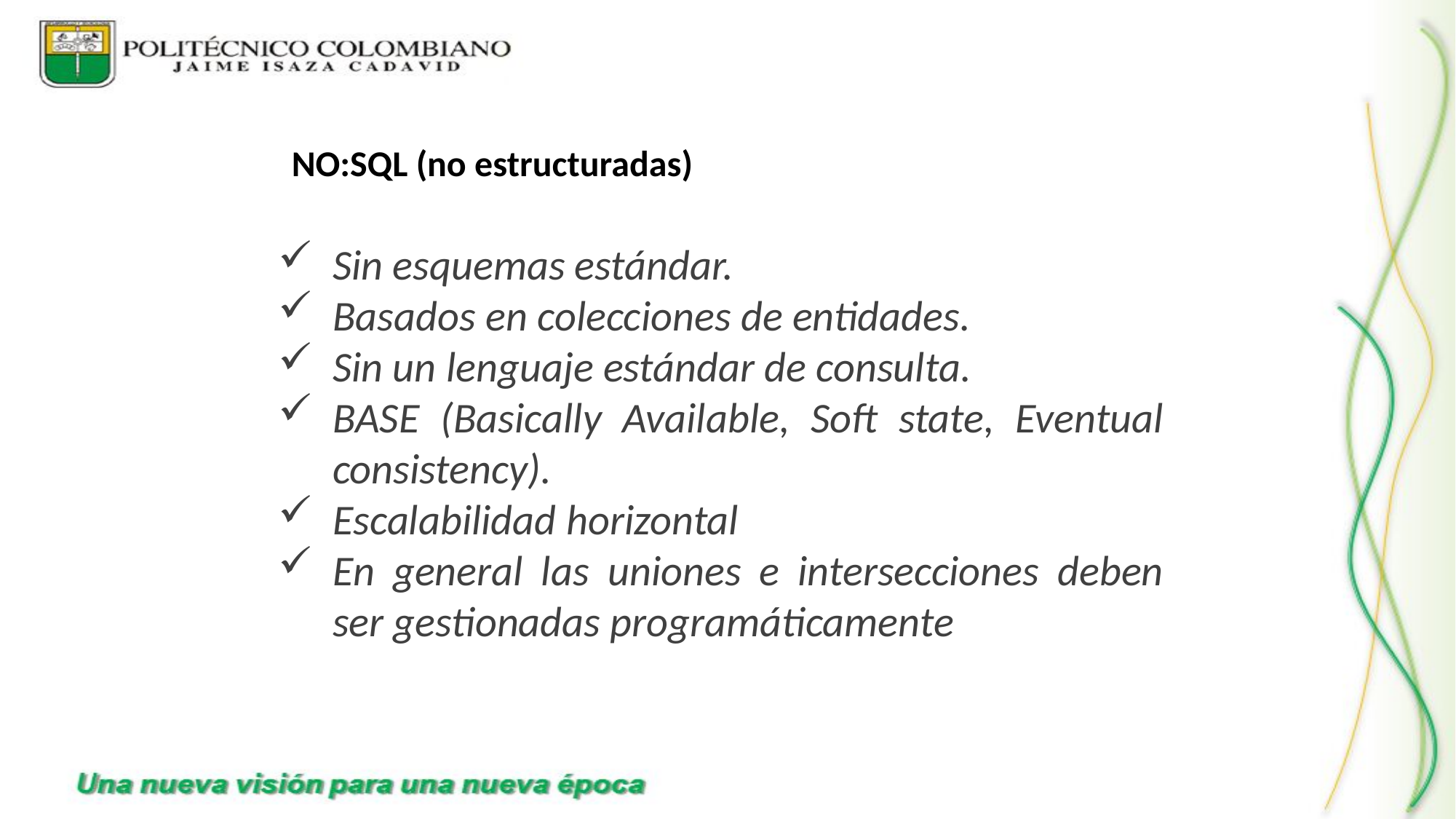

NO:SQL (no estructuradas)
Sin esquemas estándar.
Basados en colecciones de entidades.
Sin un lenguaje estándar de consulta.
BASE (Basically Available, Soft state, Eventual consistency).
Escalabilidad horizontal
En general las uniones e intersecciones deben ser gestionadas programáticamente